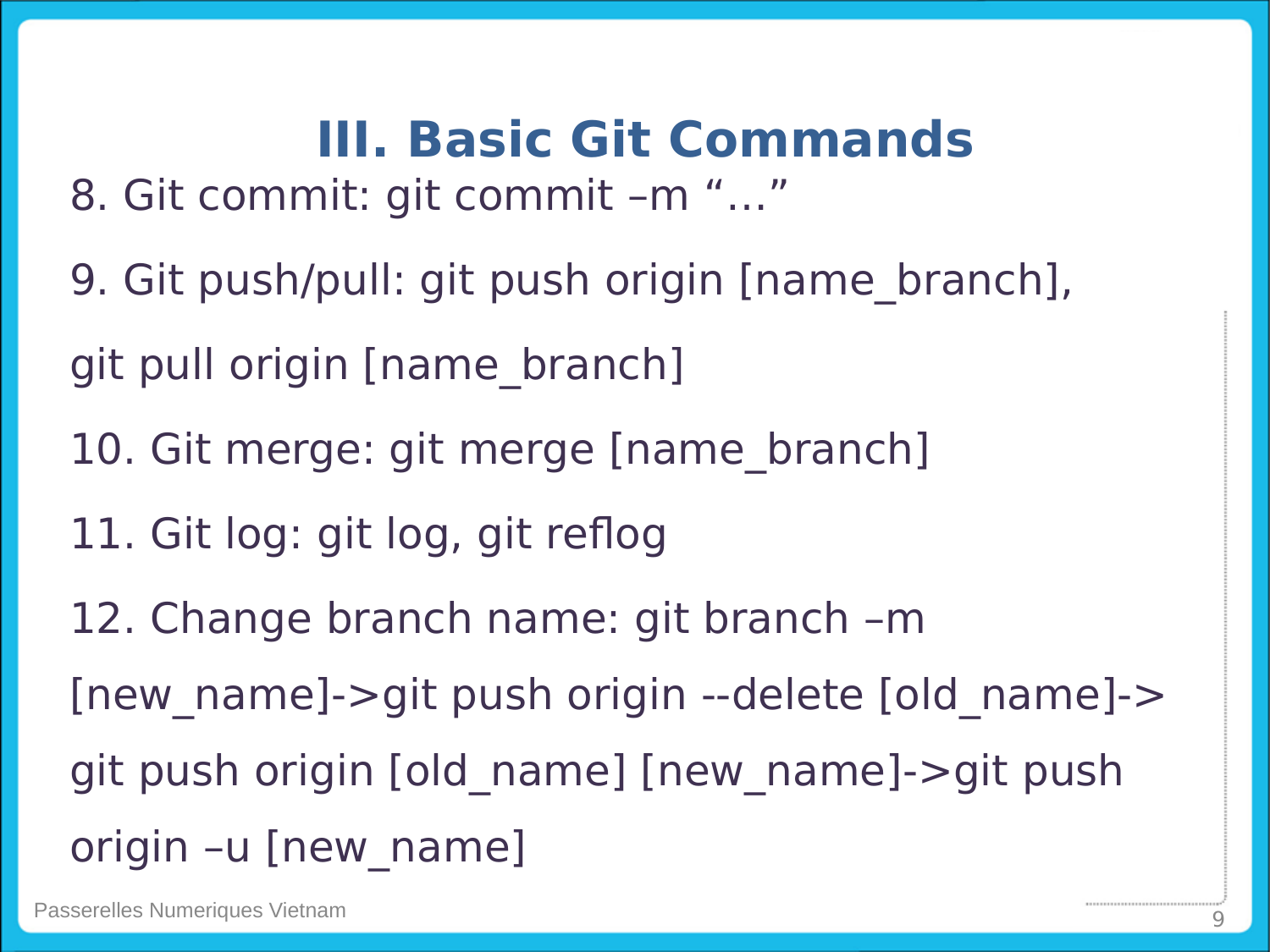

# III. Basic Git Commands
8. Git commit: git commit –m “…”
9. Git push/pull: git push origin [name_branch],
git pull origin [name_branch]
10. Git merge: git merge [name_branch]
11. Git log: git log, git reflog
12. Change branch name: git branch –m [new_name]->git push origin --delete [old_name]-> git push origin [old_name] [new_name]->git push origin –u [new_name]

9